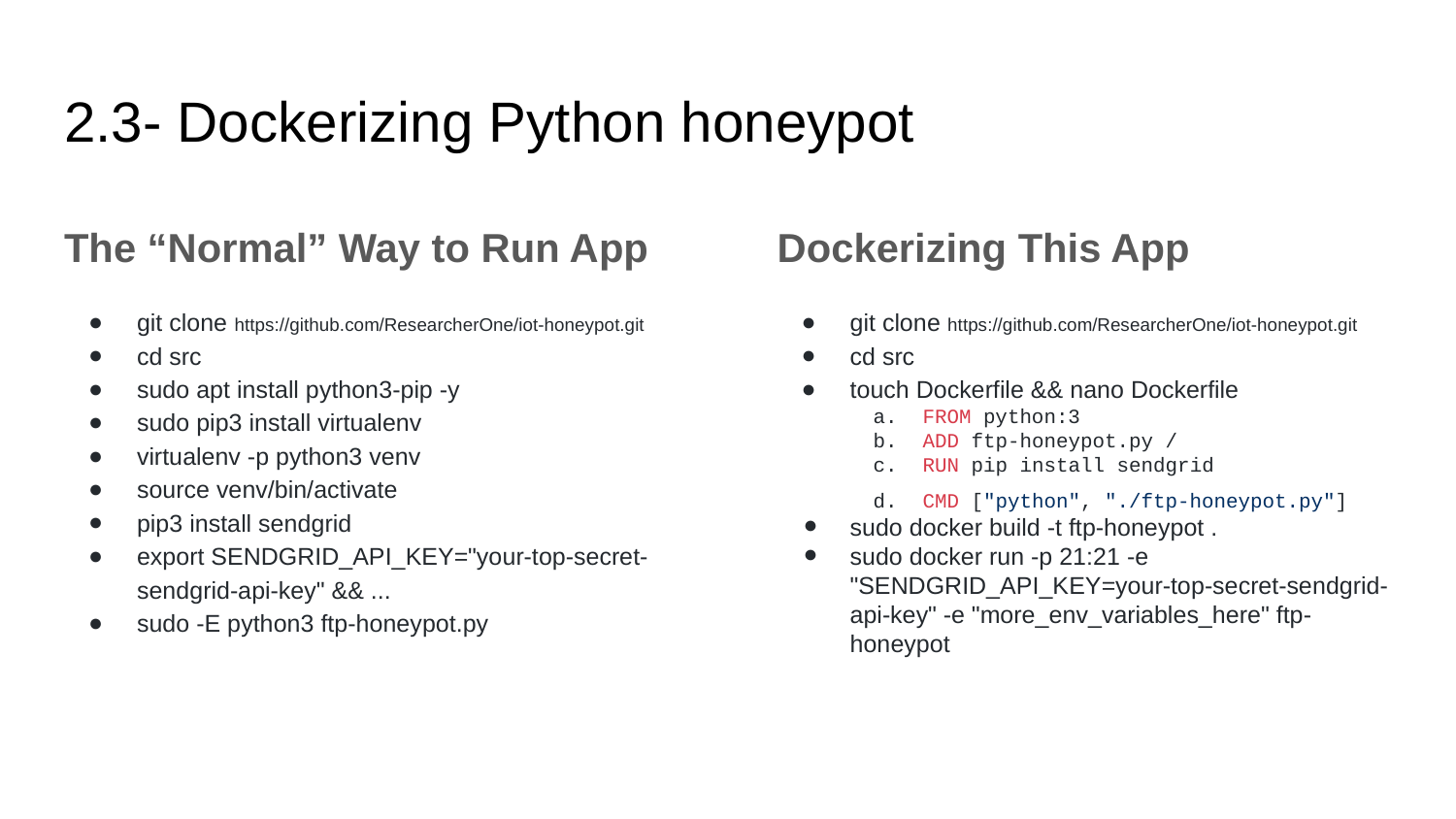

# 2.3- Dockerizing Python honeypot
The “Normal” Way to Run App
git clone https://github.com/ResearcherOne/iot-honeypot.git
cd src
sudo apt install python3-pip -y
sudo pip3 install virtualenv
virtualenv -p python3 venv
source venv/bin/activate
pip3 install sendgrid
export SENDGRID_API_KEY="your-top-secret-sendgrid-api-key" && ...
sudo -E python3 ftp-honeypot.py

Dockerizing This App
git clone https://github.com/ResearcherOne/iot-honeypot.git
cd src
touch Dockerfile && nano Dockerfile
FROM python:3
ADD ftp-honeypot.py /
RUN pip install sendgrid
CMD ["python", "./ftp-honeypot.py"]
sudo docker build -t ftp-honeypot .
sudo docker run -p 21:21 -e "SENDGRID_API_KEY=your-top-secret-sendgrid-api-key" -e "more_env_variables_here" ftp-honeypot